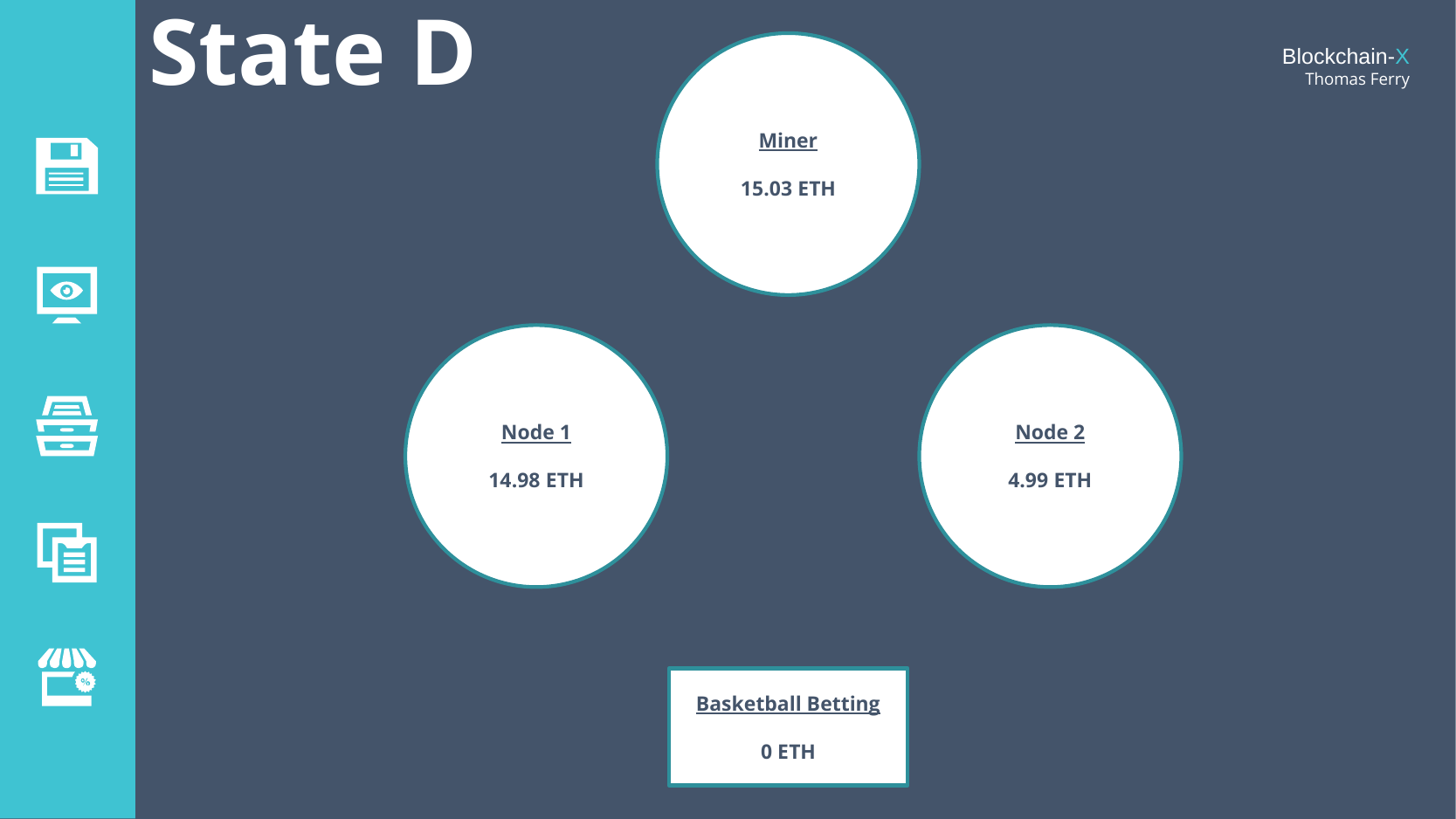

State D
Miner

15.03 ETH

Node 1

14.98 ETH
Node 2

4.99 ETH

Basketball Betting

0 ETH